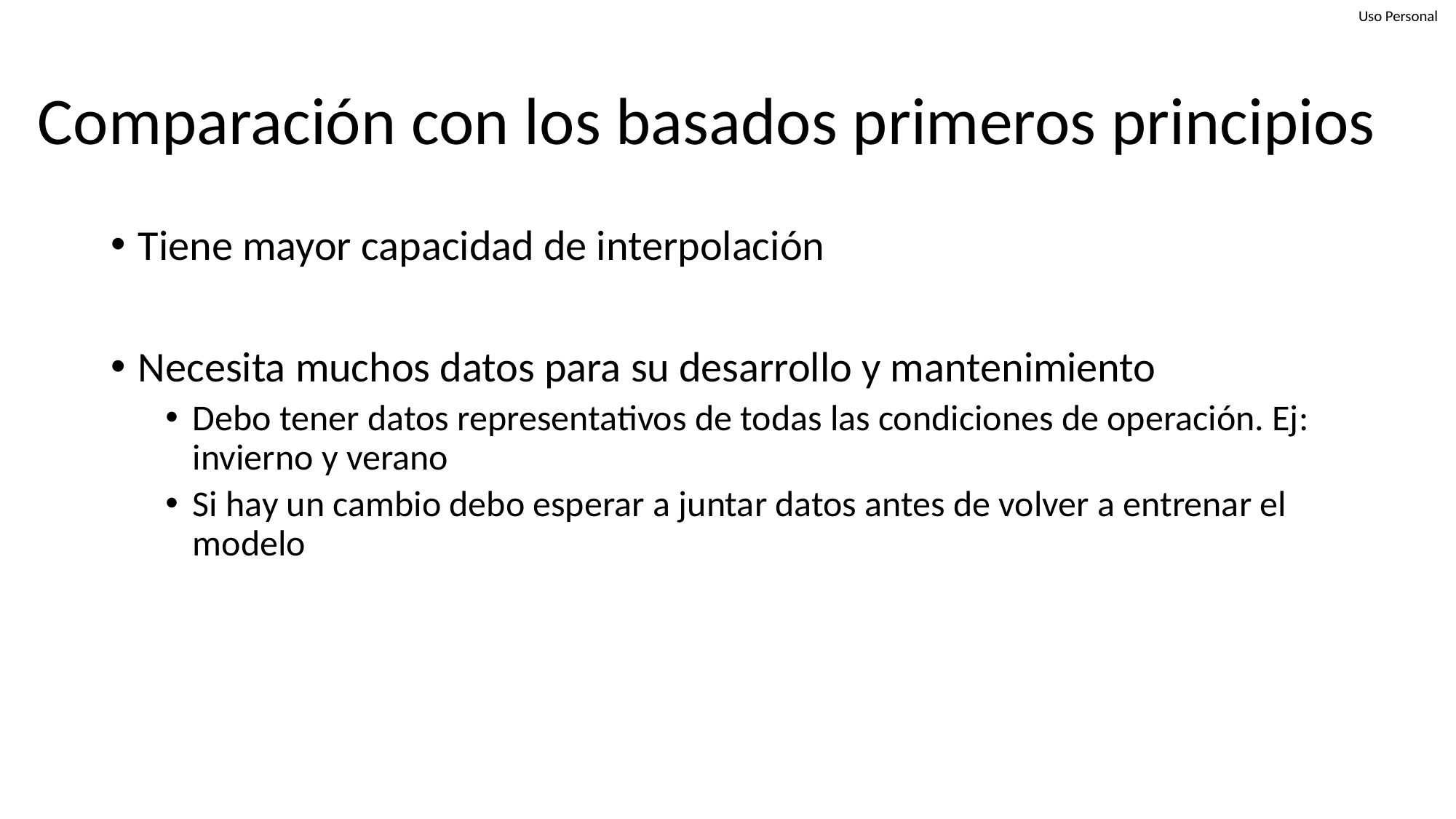

# Comparación con los basados primeros principios
Tiene mayor capacidad de interpolación

Necesita muchos datos para su desarrollo y mantenimiento
Debo tener datos representativos de todas las condiciones de operación. Ej: invierno y verano
Si hay un cambio debo esperar a juntar datos antes de volver a entrenar el modelo